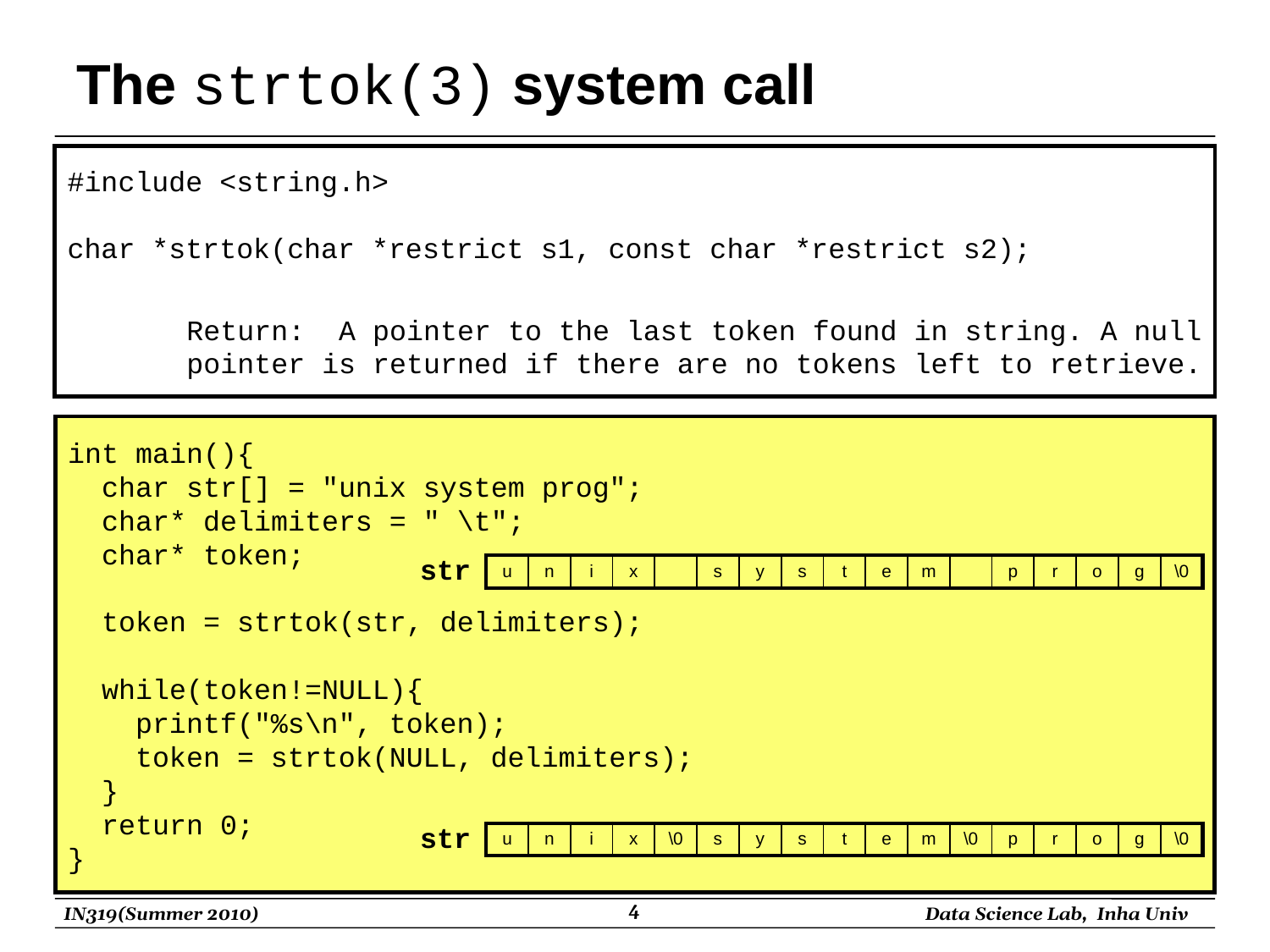

# The strtok(3) system call
#include <string.h>
char *strtok(char *restrict s1, const char *restrict s2);
Return:  A pointer to the last token found in string. A null pointer is returned if there are no tokens left to retrieve.

int main(){
  char str[] = "unix system prog";
  char* delimiters = " \t";
  char* token;

  token = strtok(str, delimiters);

  while(token!=NULL){
    printf("%s\n", token);
    token = strtok(NULL, delimiters);
  }
  return 0;
}
str
| u | n | i | x |  | s | y | s | t | e | m |  | p | r | o | g | \0 |
| --- | --- | --- | --- | --- | --- | --- | --- | --- | --- | --- | --- | --- | --- | --- | --- | --- |
str
| u | n | i | x | \0 | s | y | s | t | e | m | \0 | p | r | o | g | \0 |
| --- | --- | --- | --- | --- | --- | --- | --- | --- | --- | --- | --- | --- | --- | --- | --- | --- |
4